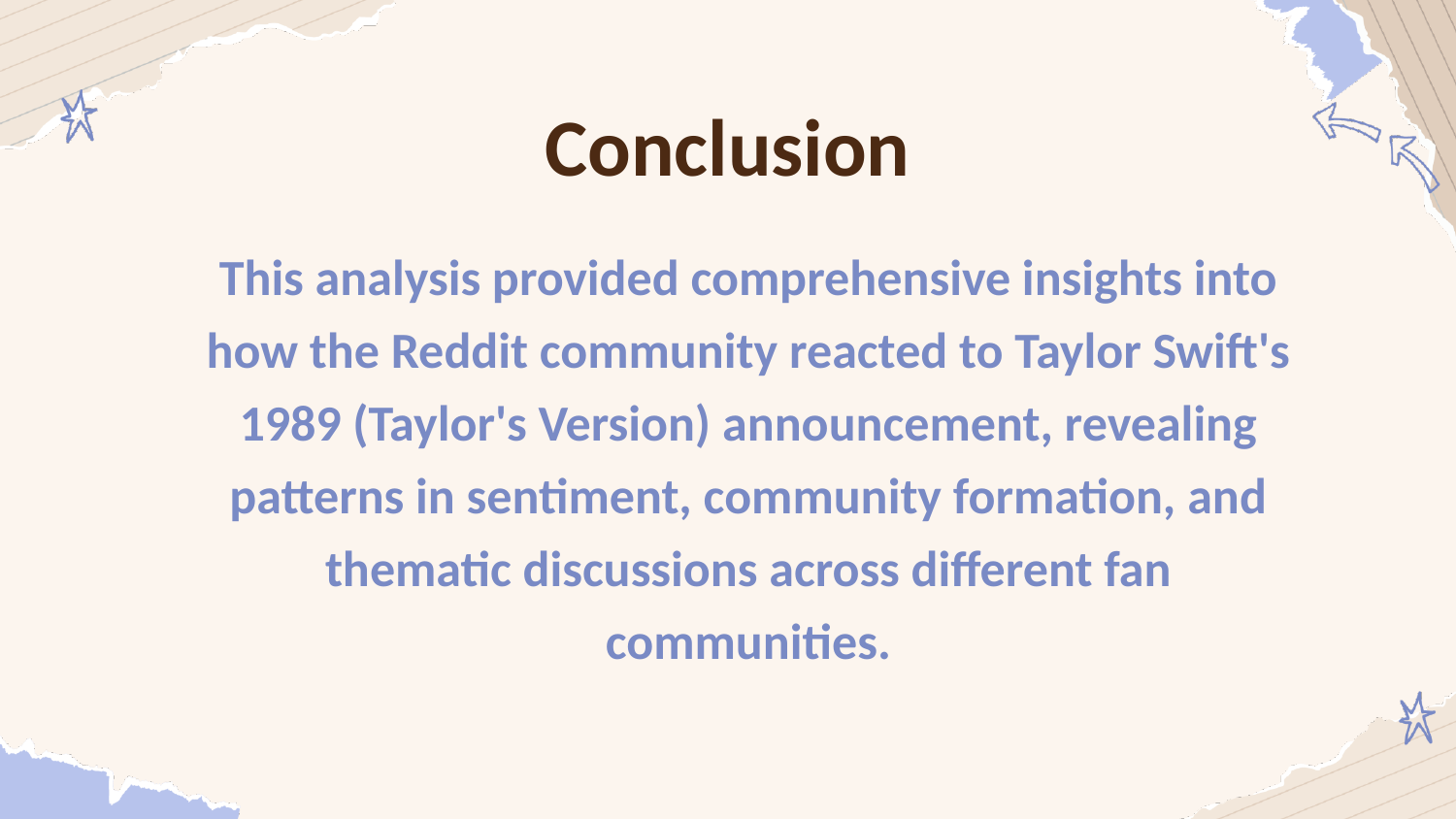

Conclusion
This analysis provided comprehensive insights into how the Reddit community reacted to Taylor Swift's 1989 (Taylor's Version) announcement, revealing patterns in sentiment, community formation, and thematic discussions across different fan communities.